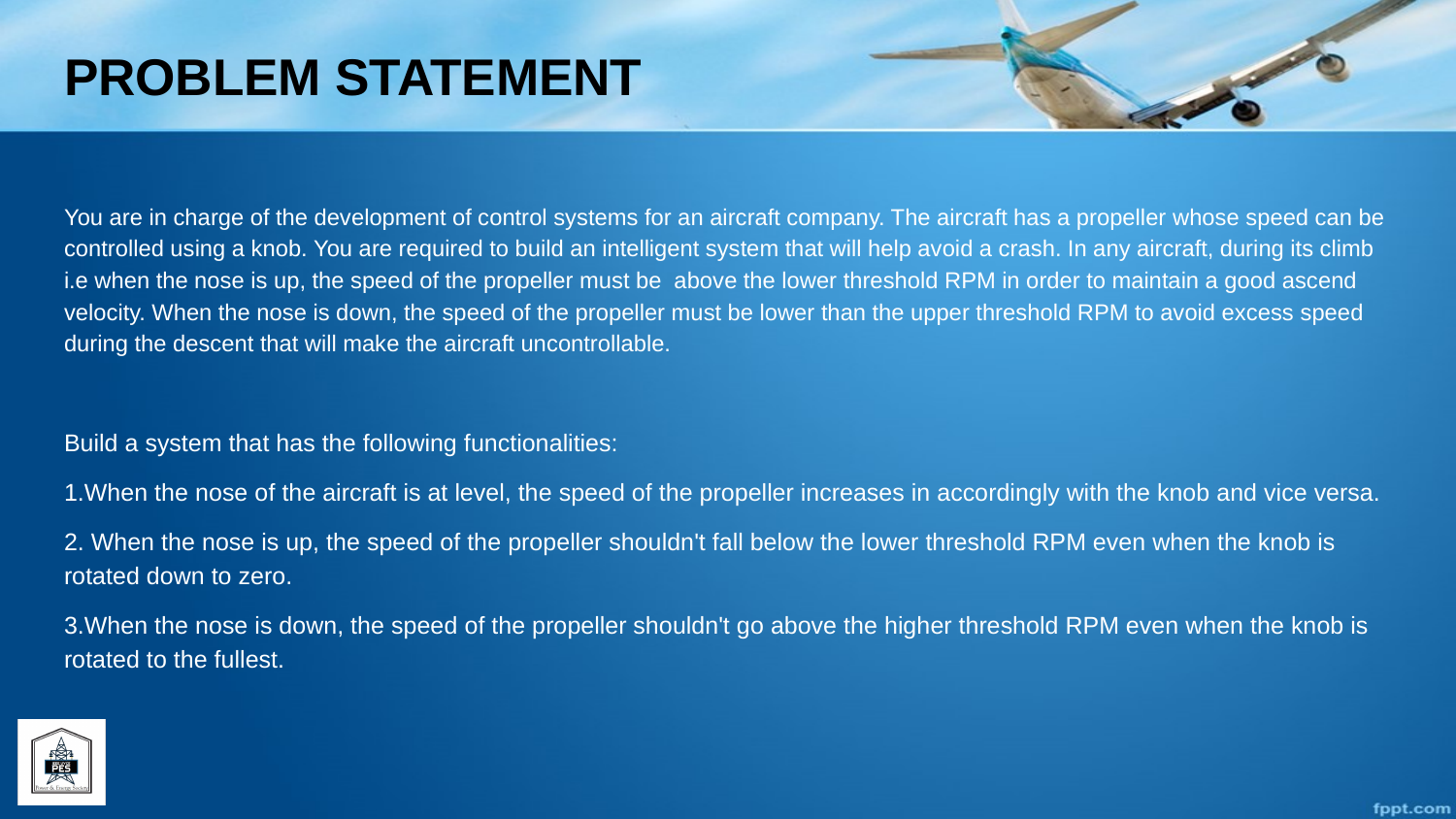

# PROBLEM STATEMENT
You are in charge of the development of control systems for an aircraft company. The aircraft has a propeller whose speed can be controlled using a knob. You are required to build an intelligent system that will help avoid a crash. In any aircraft, during its climb i.e when the nose is up, the speed of the propeller must be  above the lower threshold RPM in order to maintain a good ascend velocity. When the nose is down, the speed of the propeller must be lower than the upper threshold RPM to avoid excess speed during the descent that will make the aircraft uncontrollable.

Build a system that has the following functionalities:
1.When the nose of the aircraft is at level, the speed of the propeller increases in accordingly with the knob and vice versa.
2. When the nose is up, the speed of the propeller shouldn't fall below the lower threshold RPM even when the knob is rotated down to zero.
3.When the nose is down, the speed of the propeller shouldn't go above the higher threshold RPM even when the knob is rotated to the fullest.